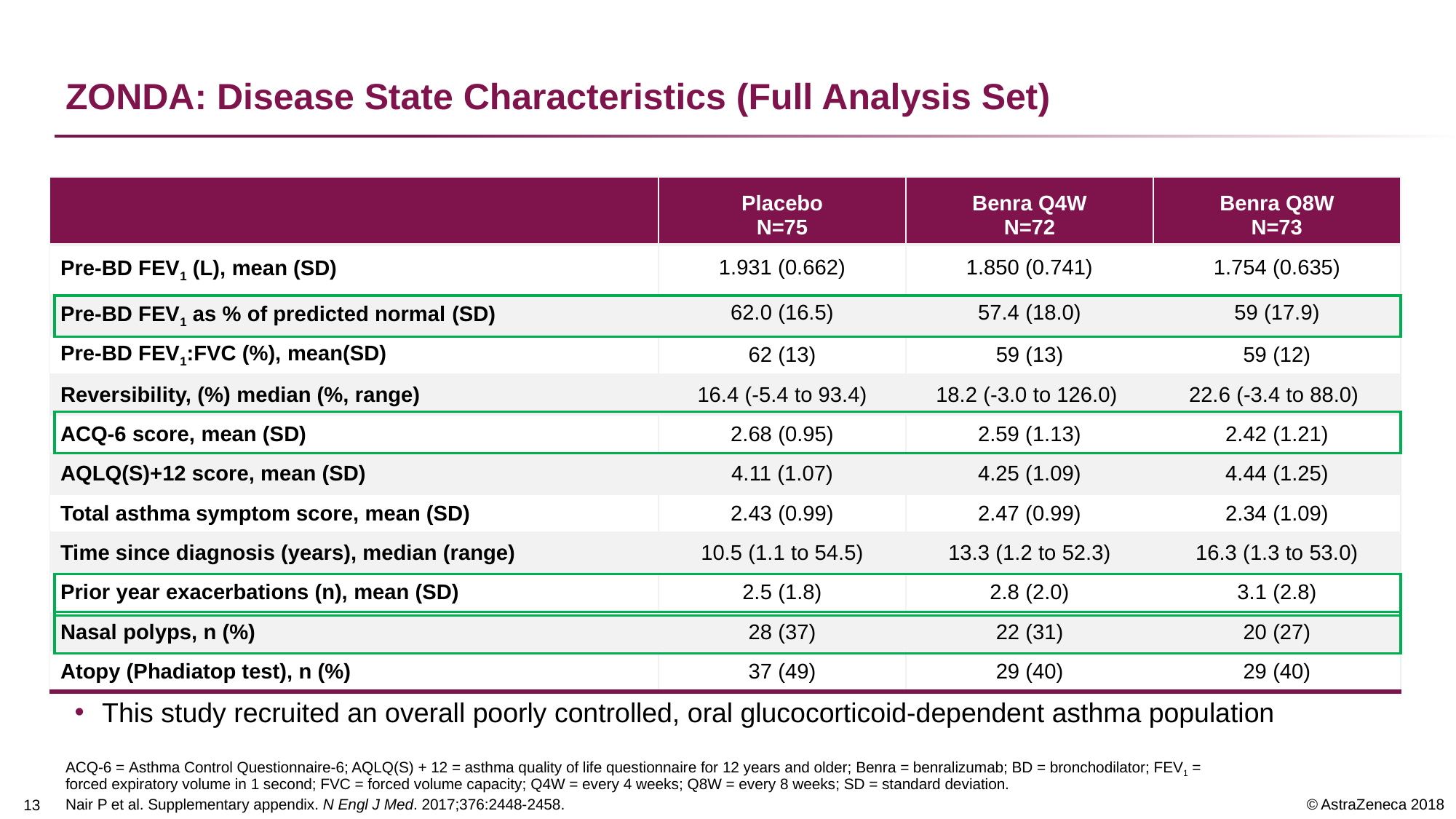

# ZONDA: Disease State Characteristics (Full Analysis Set)
|  | Placebo N=75 | Benra Q4W N=72 | Benra Q8W N=73 |
| --- | --- | --- | --- |
| Pre-BD FEV1 (L), mean (SD) | 1.931 (0.662) | 1.850 (0.741) | 1.754 (0.635) |
| Pre-BD FEV1 as % of predicted normal (SD) | 62.0 (16.5) | 57.4 (18.0) | 59 (17.9) |
| Pre-BD FEV1:FVC (%), mean(SD) | 62 (13) | 59 (13) | 59 (12) |
| Reversibility, (%) median (%, range) | 16.4 (-5.4 to 93.4) | 18.2 (-3.0 to 126.0) | 22.6 (-3.4 to 88.0) |
| ACQ-6 score, mean (SD) | 2.68 (0.95) | 2.59 (1.13) | 2.42 (1.21) |
| AQLQ(S)+12 score, mean (SD) | 4.11 (1.07) | 4.25 (1.09) | 4.44 (1.25) |
| Total asthma symptom score, mean (SD) | 2.43 (0.99) | 2.47 (0.99) | 2.34 (1.09) |
| Time since diagnosis (years), median (range) | 10.5 (1.1 to 54.5) | 13.3 (1.2 to 52.3) | 16.3 (1.3 to 53.0) |
| Prior year exacerbations (n), mean (SD) | 2.5 (1.8) | 2.8 (2.0) | 3.1 (2.8) |
| Nasal polyps, n (%) | 28 (37) | 22 (31) | 20 (27) |
| Atopy (Phadiatop test), n (%) | 37 (49) | 29 (40) | 29 (40) |

This study recruited an overall poorly controlled, oral glucocorticoid-dependent asthma population
ACQ-6 = Asthma Control Questionnaire-6; AQLQ(S) + 12 = asthma quality of life questionnaire for 12 years and older; Benra = benralizumab; BD = bronchodilator; FEV1 = forced expiratory volume in 1 second; FVC = forced volume capacity; Q4W = every 4 weeks; Q8W = every 8 weeks; SD = standard deviation.
Nair P et al. Supplementary appendix. N Engl J Med. 2017;376:2448-2458.
13